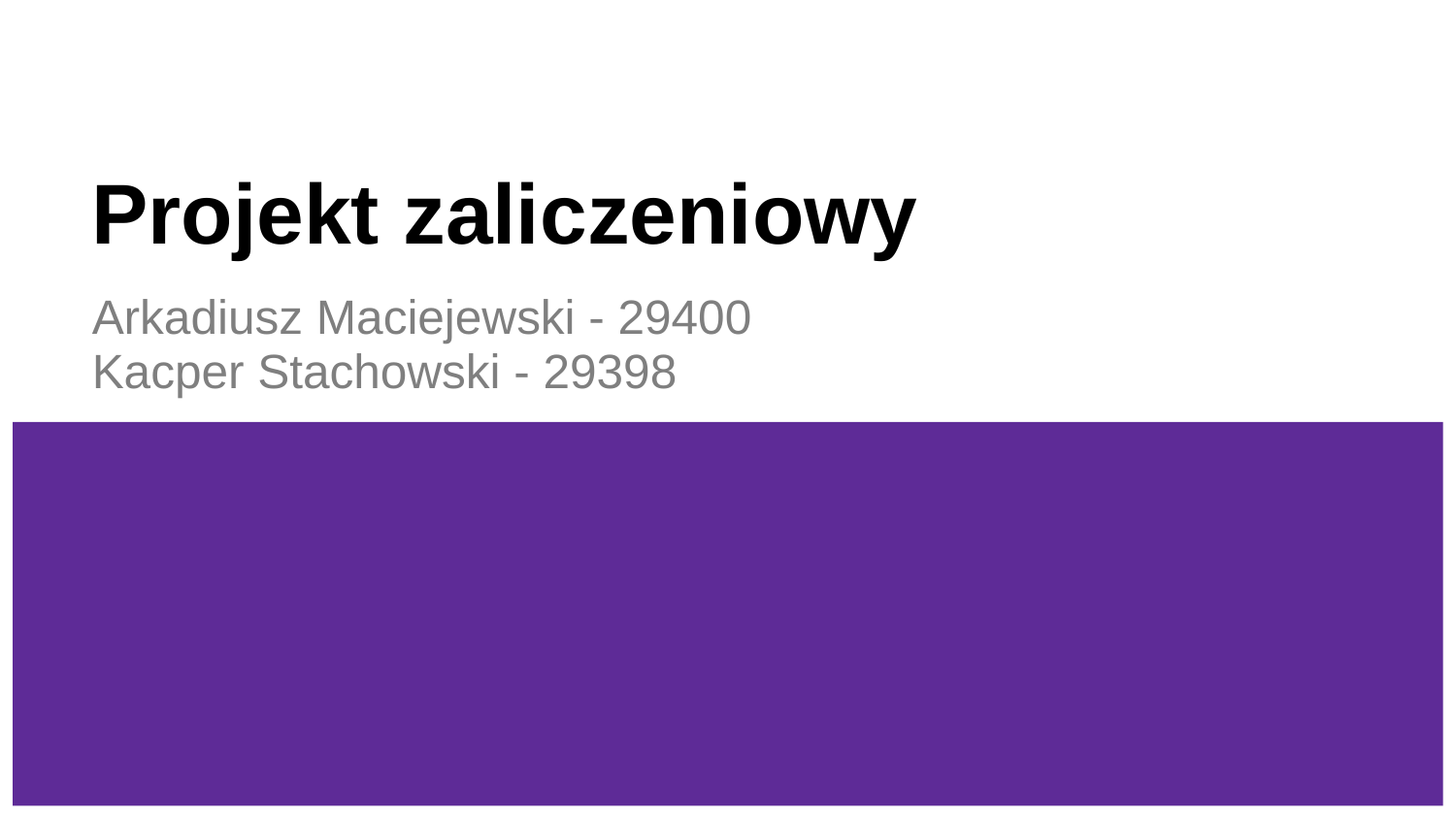

# Projekt zaliczeniowy
Arkadiusz Maciejewski - 29400
Kacper Stachowski - 29398